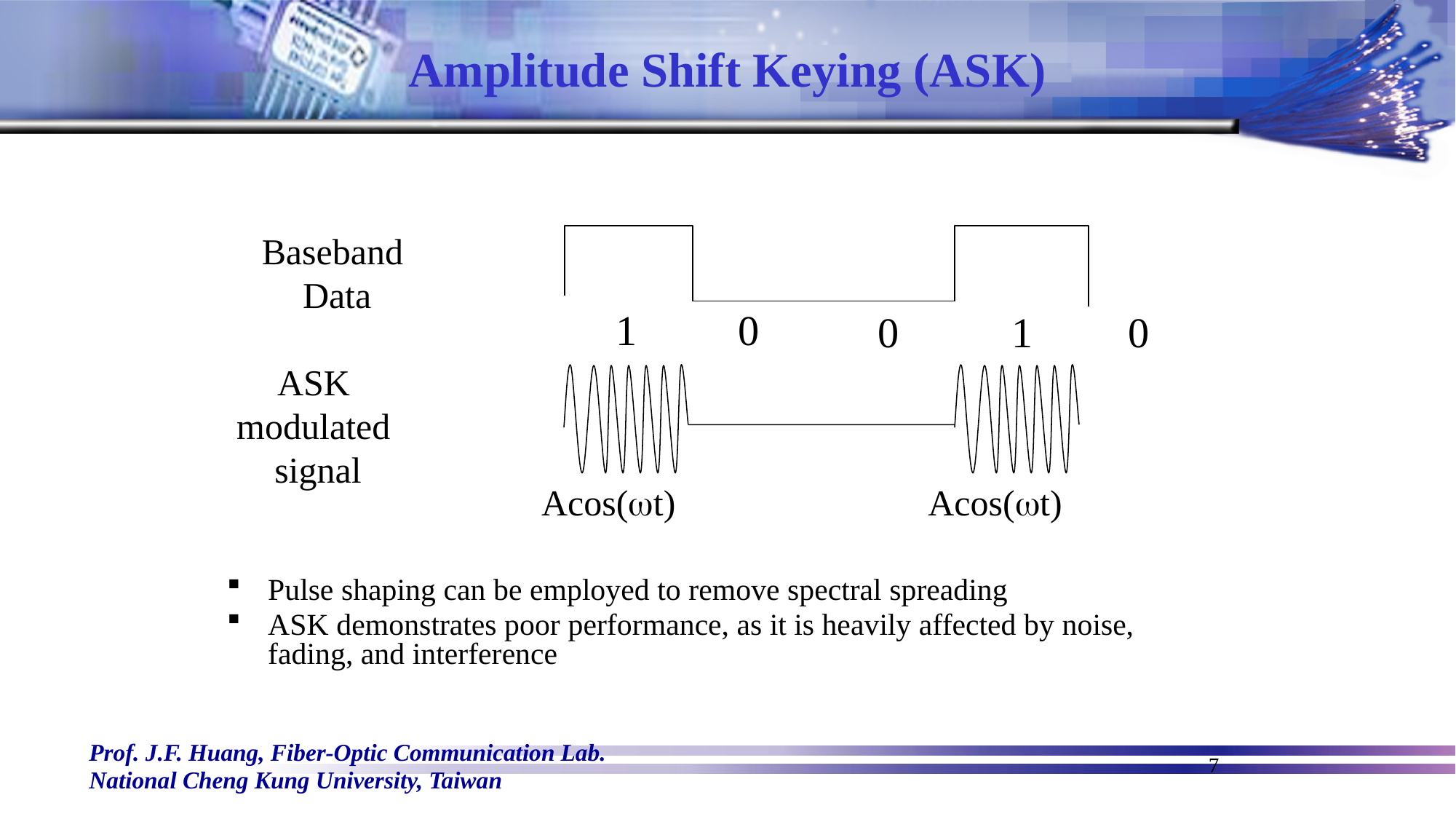

# Amplitude Shift Keying (ASK)
Baseband
Data

1
0
0
1
0
ASK
modulated
signal

Acos(ωt)
Acos(ωt)
Pulse shaping can be employed to remove spectral spreading
ASK demonstrates poor performance, as it is heavily affected by noise, fading, and interference
7